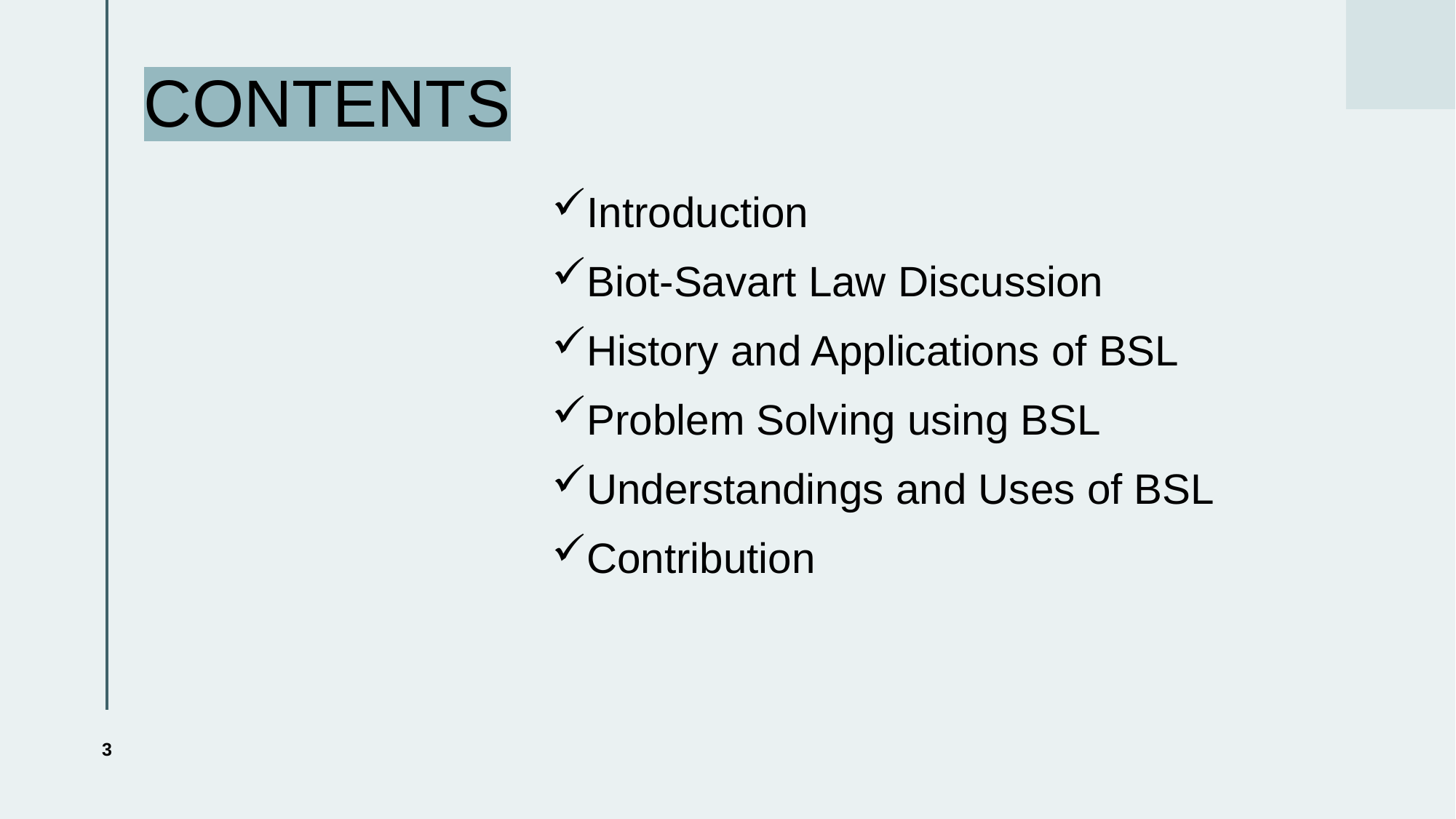

# CONTENTS
Introduction
Biot-Savart Law Discussion
History and Applications of BSL
Problem Solving using BSL
Understandings and Uses of BSL
Contribution

3